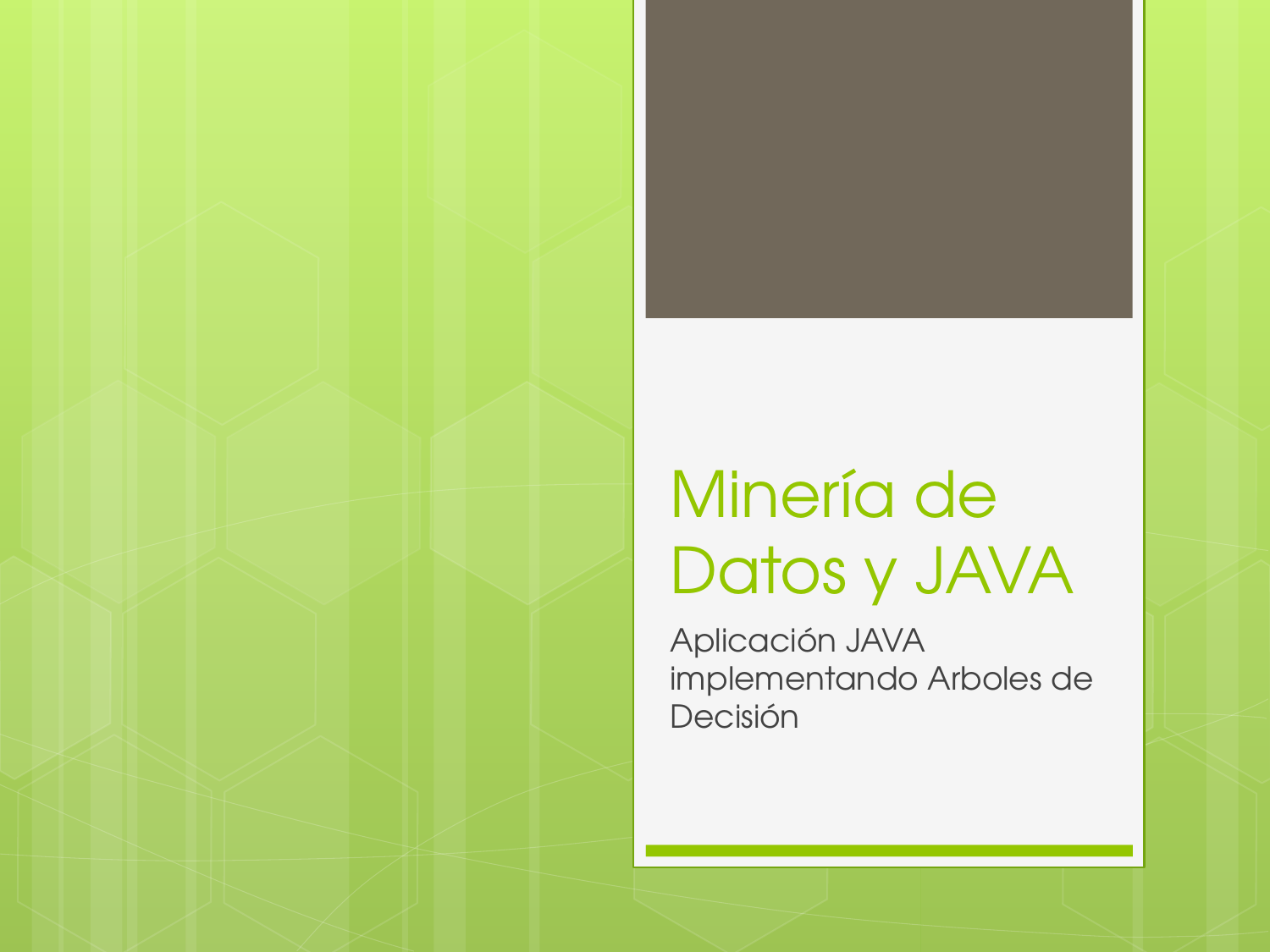

# Minería de Datos y JAVA
Aplicación JAVA implementando Arboles de Decisión